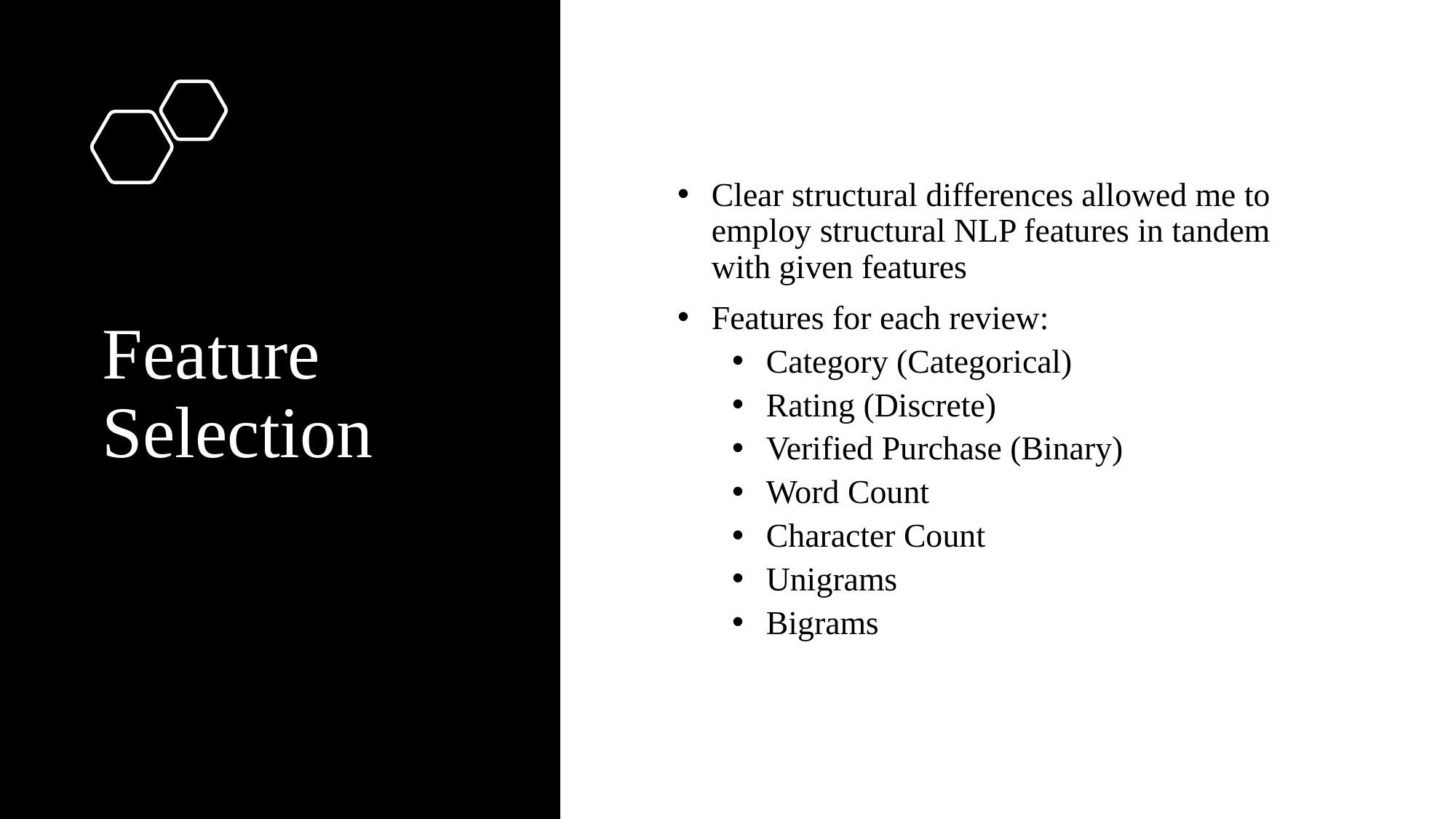

# Feature Selection
Clear structural differences allowed me to employ structural NLP features in tandem with given features
Features for each review:
Category (Categorical)
Rating (Discrete)
Verified Purchase (Binary)
Word Count
Character Count
Unigrams
Bigrams